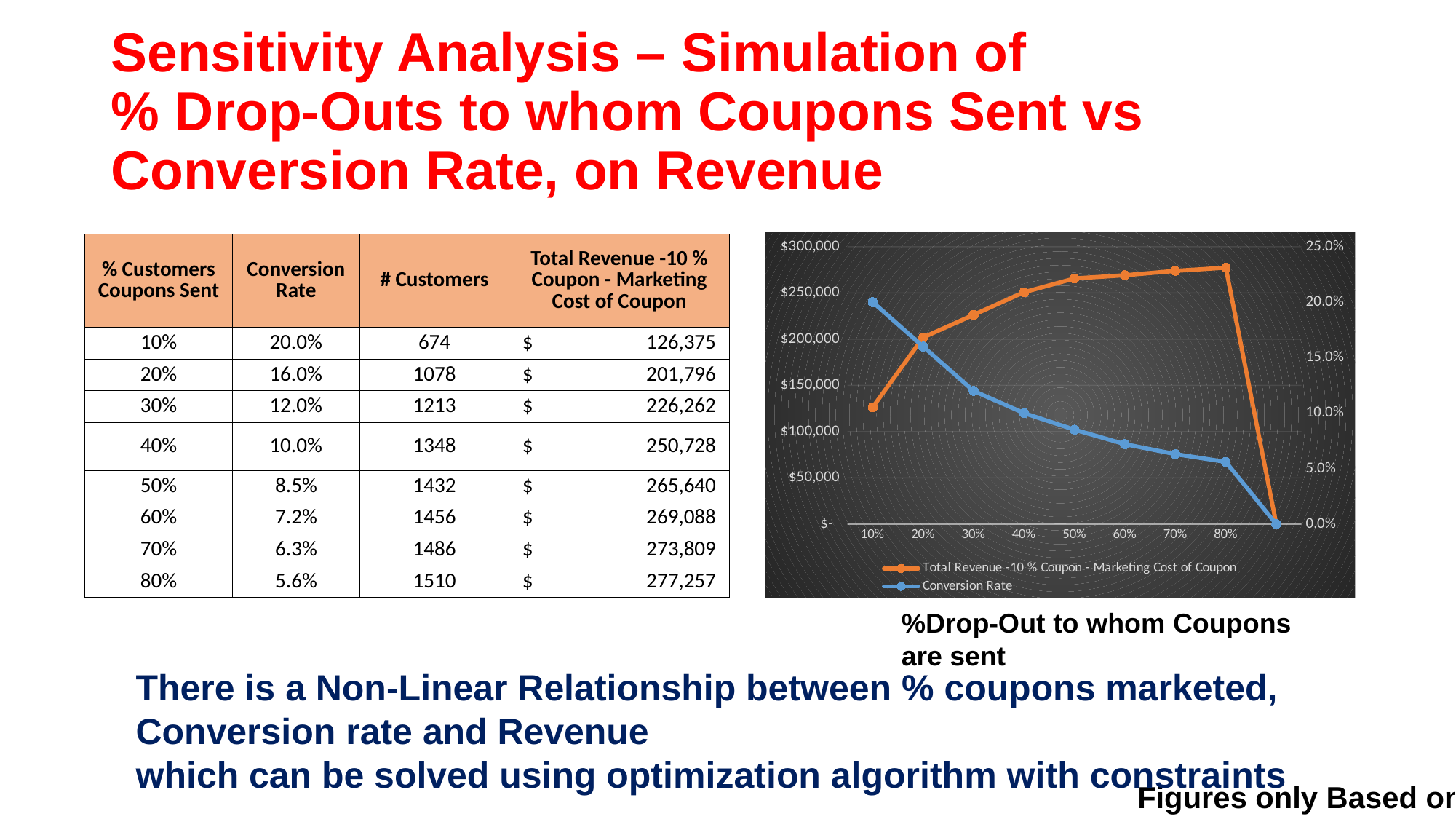

# Sensitivity Analysis – Simulation of % Drop-Outs to whom Coupons Sent vs Conversion Rate, on Revenue

[unsupported chart]

%Drop-Out to whom Coupons are sent
| % Customers Coupons Sent | Conversion Rate | # Customers | Total Revenue -10 % Coupon - Marketing Cost of Coupon |
| --- | --- | --- | --- |
| 10% | 20.0% | 674 | $ 126,375 |
| 20% | 16.0% | 1078 | $ 201,796 |
| 30% | 12.0% | 1213 | $ 226,262 |
| 40% | 10.0% | 1348 | $ 250,728 |
| 50% | 8.5% | 1432 | $ 265,640 |
| 60% | 7.2% | 1456 | $ 269,088 |
| 70% | 6.3% | 1486 | $ 273,809 |
| 80% | 5.6% | 1510 | $ 277,257 |
There is a Non-Linear Relationship between % coupons marketed, Conversion rate and Revenue
which can be solved using optimization algorithm with constraints
Figures only Based on Drop-Outs